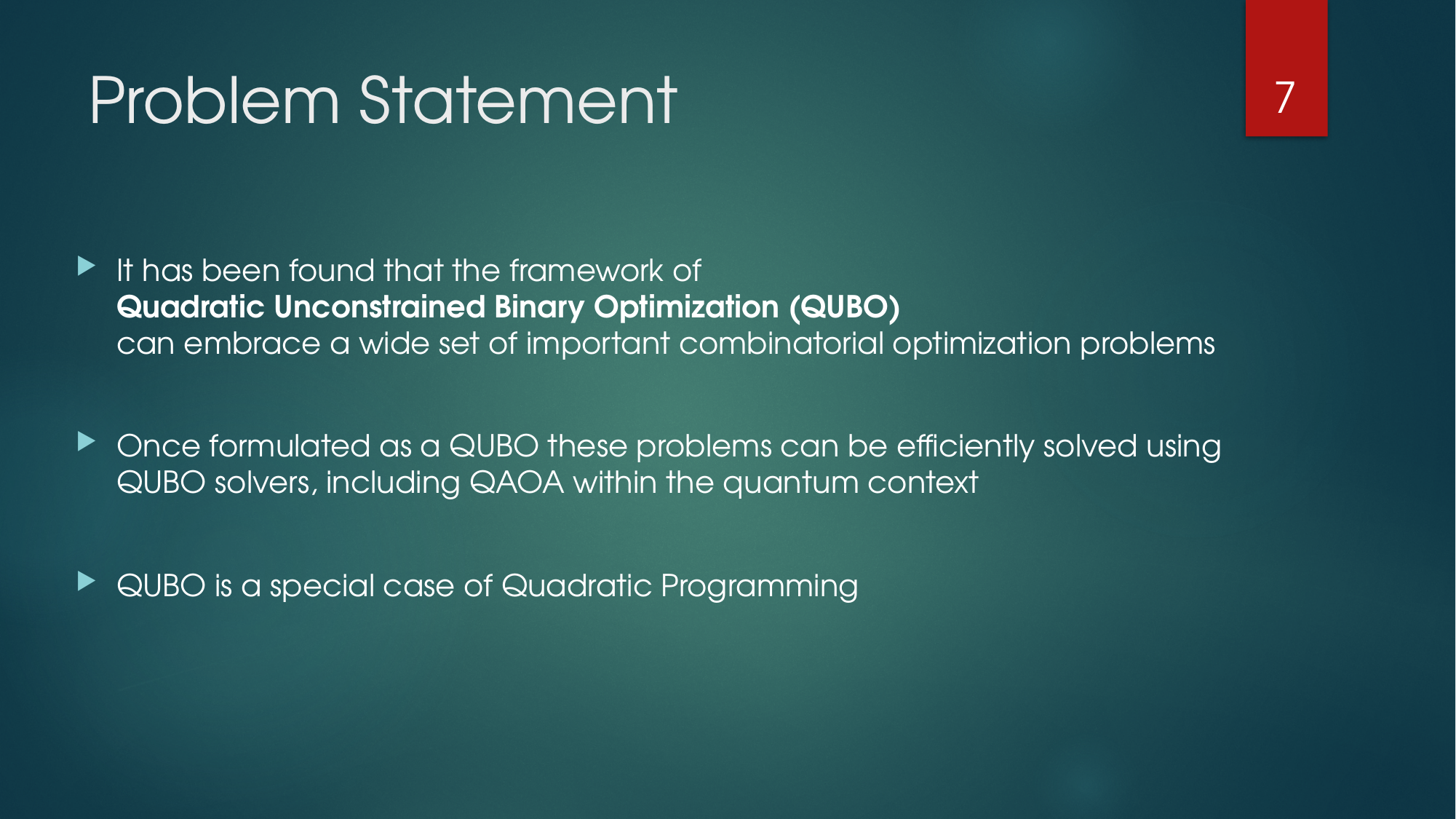

7
# Problem Statement
It has been found that the framework of
Quadratic Unconstrained Binary Optimization (QUBO)
can embrace a wide set of important combinatorial optimization problems

Once formulated as a QUBO these problems can be efficiently solved using QUBO solvers, including QAOA within the quantum context

QUBO is a special case of Quadratic Programming